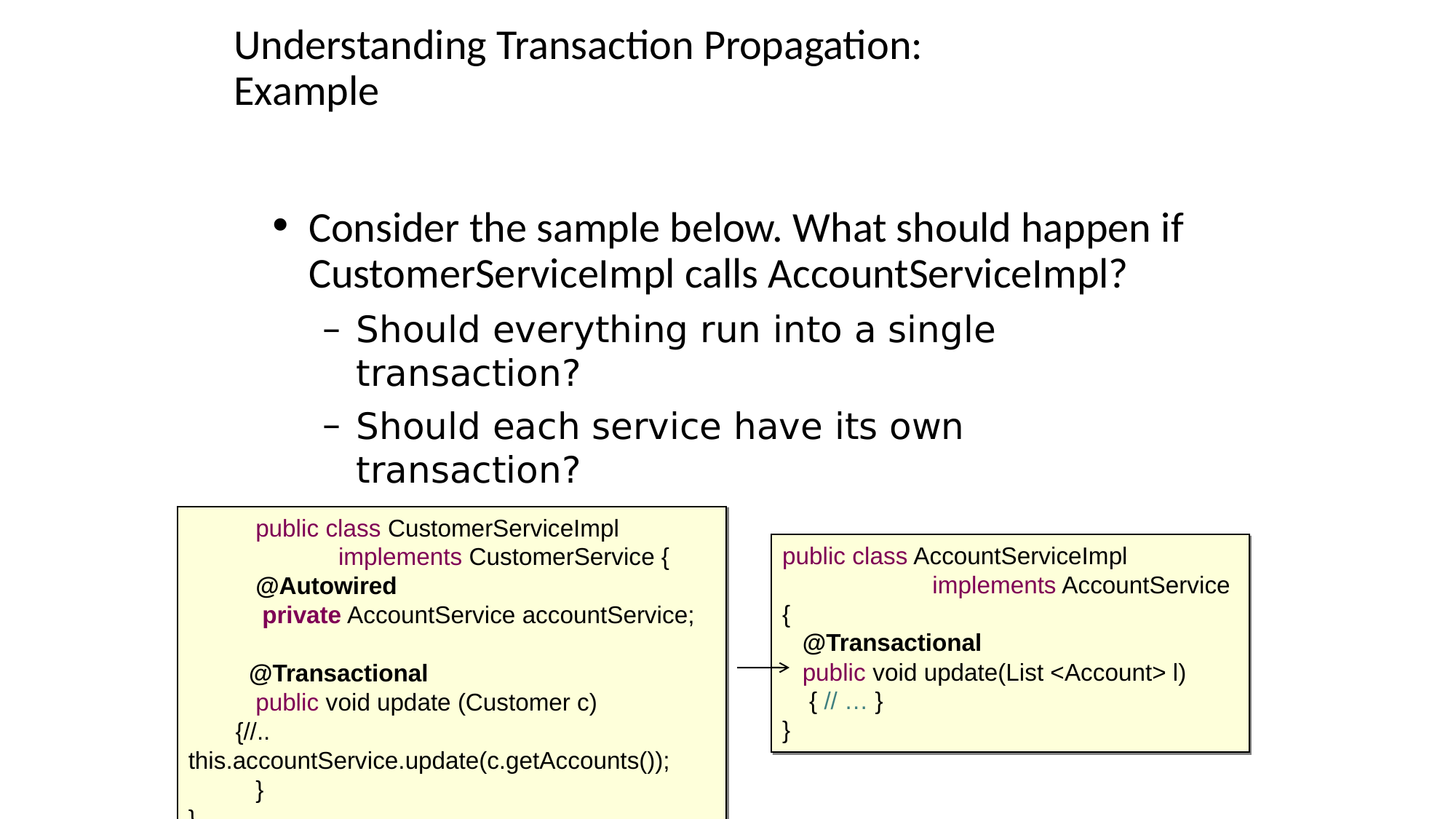

Understanding Transaction Propagation: Example
Consider the sample below. What should happen if CustomerServiceImpl calls AccountServiceImpl?
Should everything run into a single transaction?
Should each service have its own transaction?
          public class CustomerServiceImpl
		implements CustomerService {
          @Autowired
           private AccountService accountService;

         @Transactional
          public void update (Customer c)
       {//..
this.accountService.update(c.getAccounts());
          }
}

public class AccountServiceImpl
		implements AccountService
{
   @Transactional
   public void update(List <Account> l)
    { // … }
}